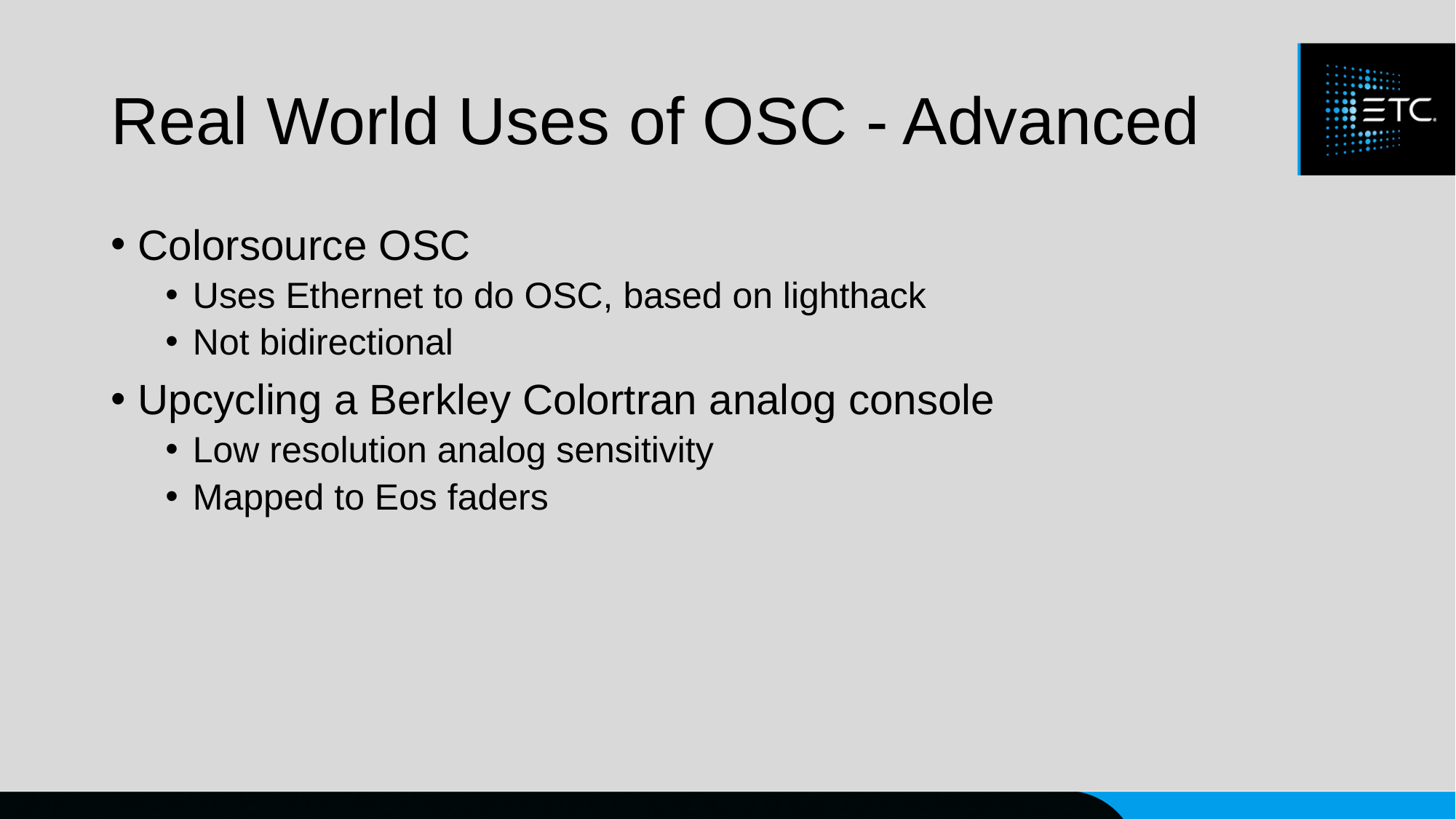

# Real World Uses of OSC - Advanced
Colorsource OSC
Uses Ethernet to do OSC, based on lighthack
Not bidirectional
Upcycling a Berkley Colortran analog console
Low resolution analog sensitivity
Mapped to Eos faders